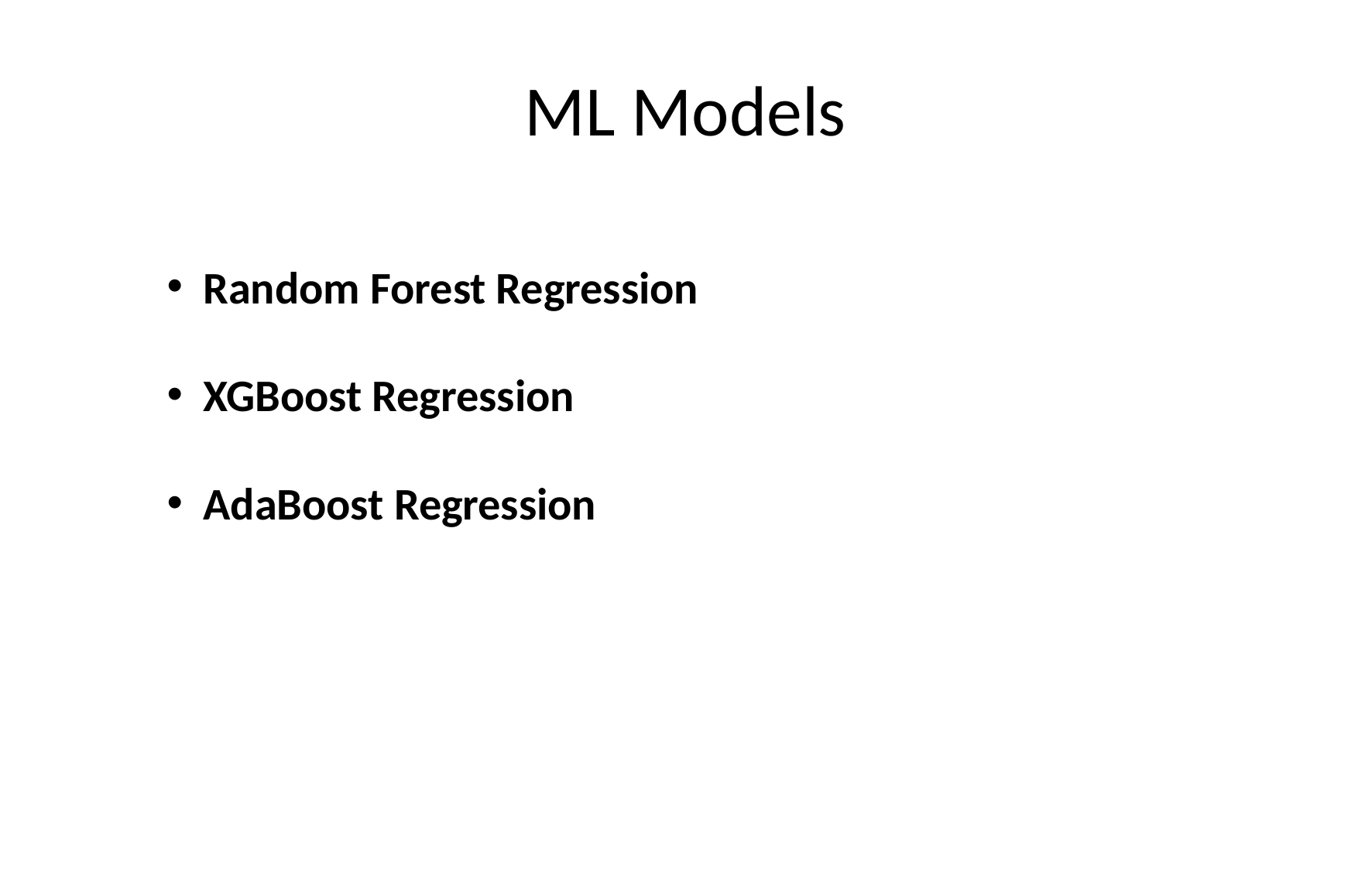

# ML Models
Random Forest Regression

XGBoost Regression

AdaBoost Regression